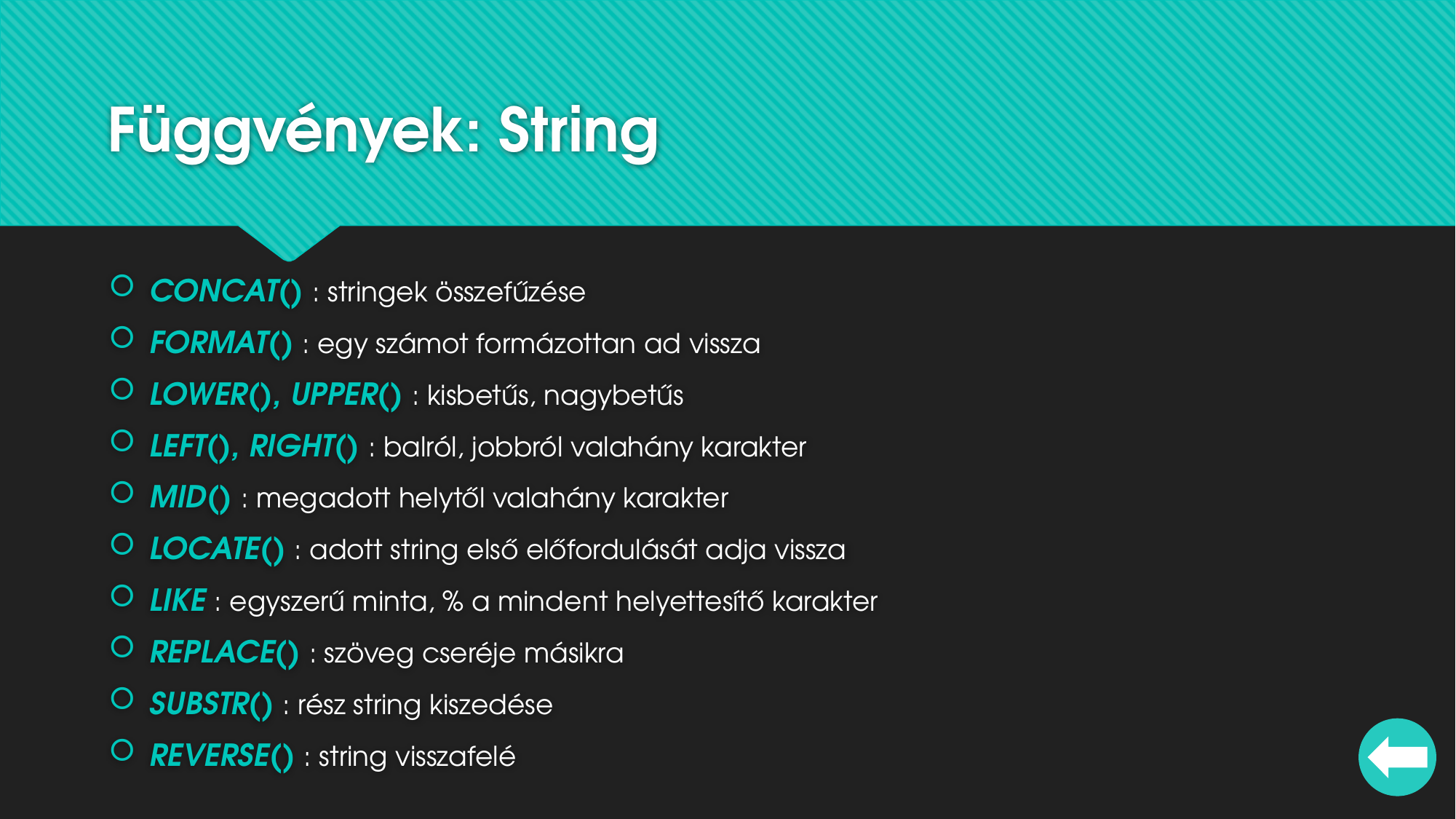

# Függvények: String
CONCAT() : stringek összefűzése
FORMAT() : egy számot formázottan ad vissza
LOWER(), UPPER() : kisbetűs, nagybetűs
LEFT(), RIGHT() : balról, jobbról valahány karakter
MID() : megadott helytől valahány karakter
LOCATE() : adott string első előfordulását adja vissza
LIKE : egyszerű minta, % a mindent helyettesítő karakter
REPLACE() : szöveg cseréje másikra
SUBSTR() : rész string kiszedése
REVERSE() : string visszafelé